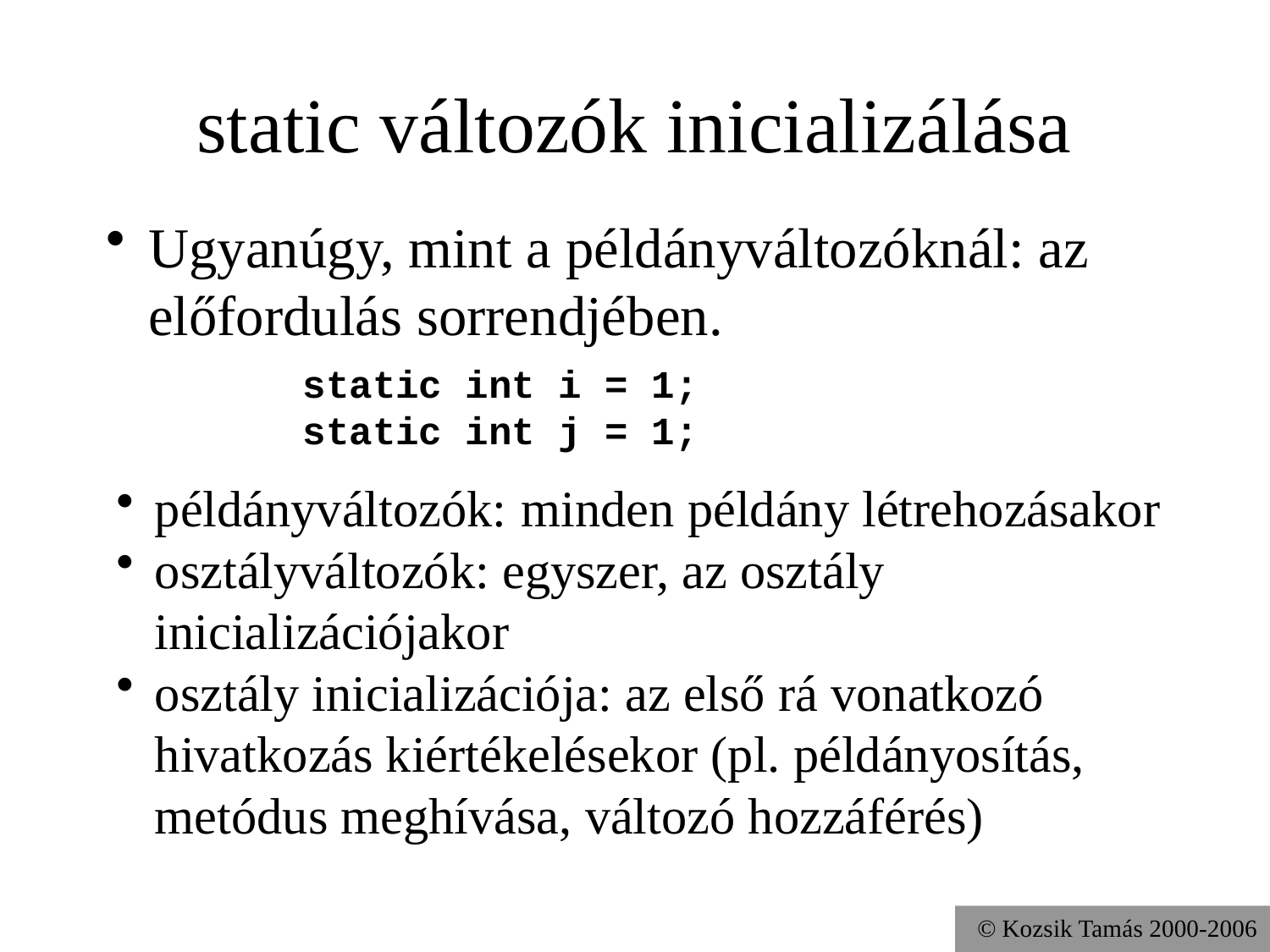

# static változók inicializálása
Ugyanúgy, mint a példányváltozóknál: az előfordulás sorrendjében.
        static int i = 1;
        static int j = 1;
példányváltozók: minden példány létrehozásakor
osztályváltozók: egyszer, az osztály inicializációjakor
osztály inicializációja: az első rá vonatkozó hivatkozás kiértékelésekor (pl. példányosítás, metódus meghívása, változó hozzáférés)
© Kozsik Tamás 2000-2006